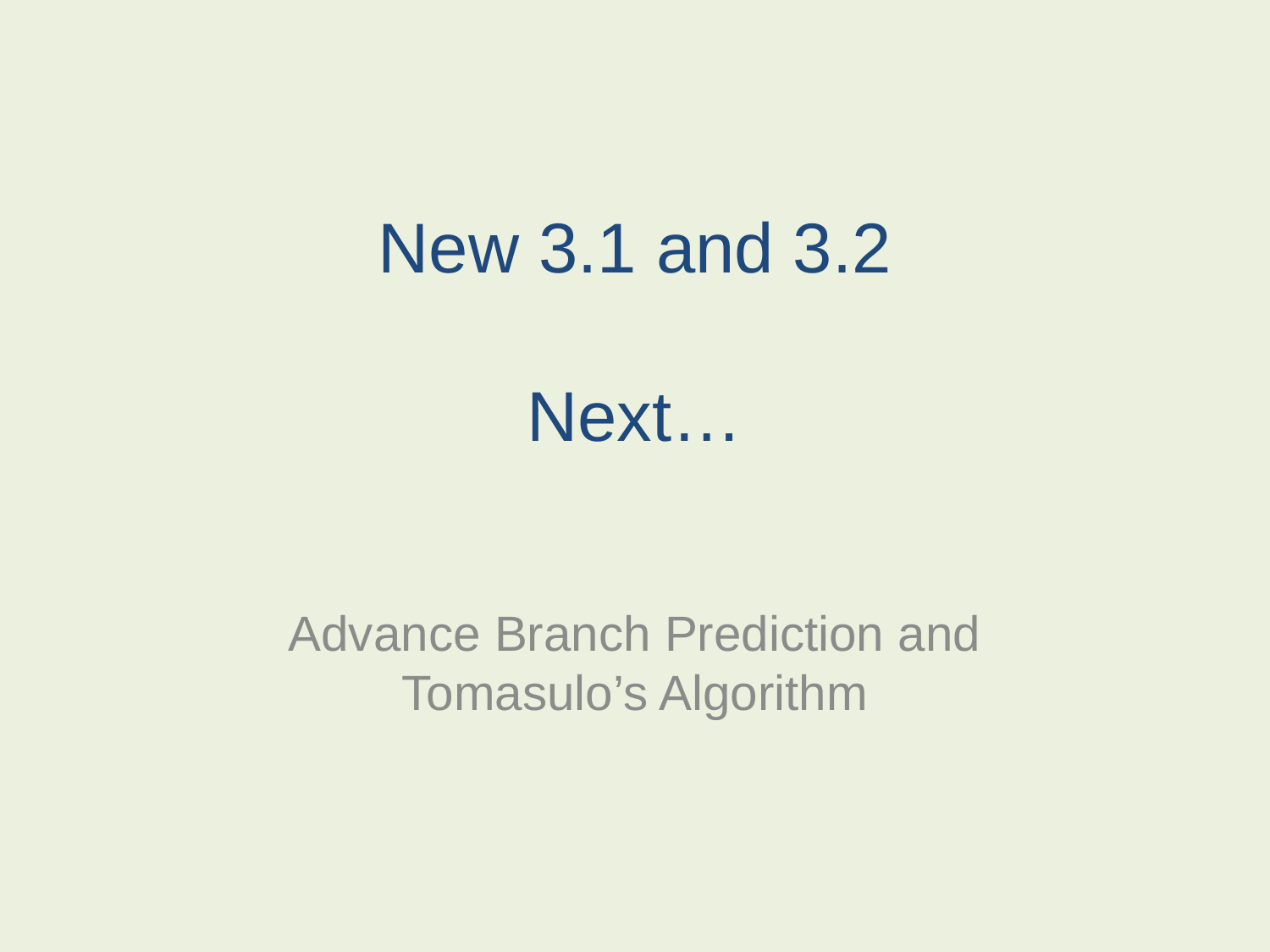

# New 3.1 and 3.2 Next…
Advance Branch Prediction and Tomasulo’s Algorithm